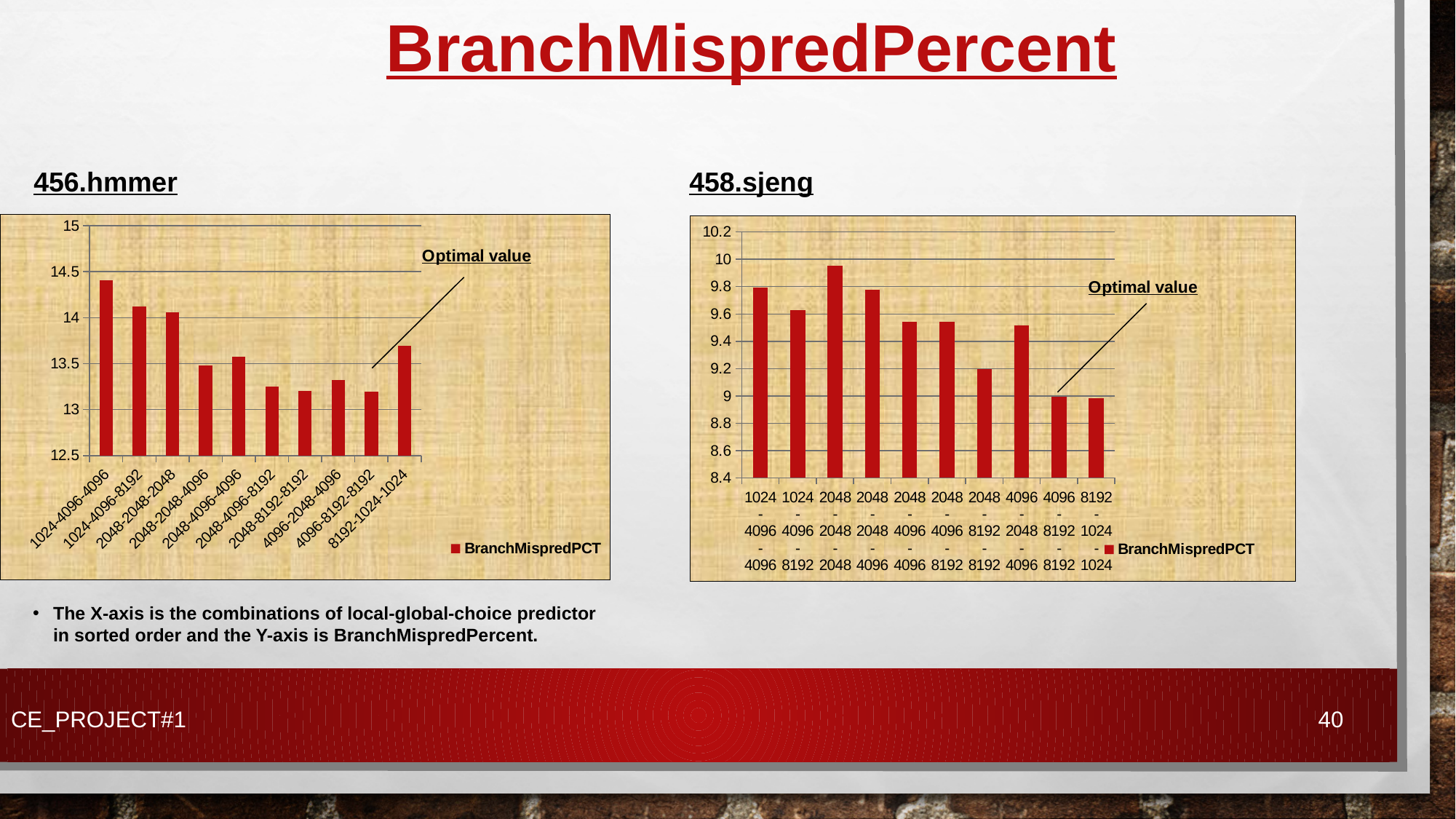

BranchMispredPercent
456.hmmer
458.sjeng

### Chart

| Category | BranchMispredPCT |
|---|---|
| 1024-4096-4096 | 14.410034 |
| 1024-4096-8192 | 14.120966 |
| 2048-2048-2048 | 14.059626 |
| 2048-2048-4096 | 13.481512 |
| 2048-4096-4096 | 13.576817 |
| 2048-4096-8192 | 13.249504 |
| 2048-8192-8192 | 13.202419 |
| 4096-2048-4096 | 13.320854 |
| 4096-8192-8192 | 13.196815 |
| 8192-1024-1024 | 13.690459 |

### Chart

| Category | BranchMispredPCT |
|---|---|
| 1024-4096-4096 | 9.794292 |
| 1024-4096-8192 | 9.628952 |
| 2048-2048-2048 | 9.95108 |
| 2048-2048-4096 | 9.774926 |
| 2048-4096-4096 | 9.54361 |
| 2048-4096-8192 | 9.543127 |
| 2048-8192-8192 | 9.195256 |
| 4096-2048-4096 | 9.515981 |
| 4096-8192-8192 | 8.991987 |
| 8192-1024-1024 | 8.984563 |
The X-axis is the combinations of local-global-choice predictor in sorted order and the Y-axis is BranchMispredPercent.
CE_PROJECT#1
40